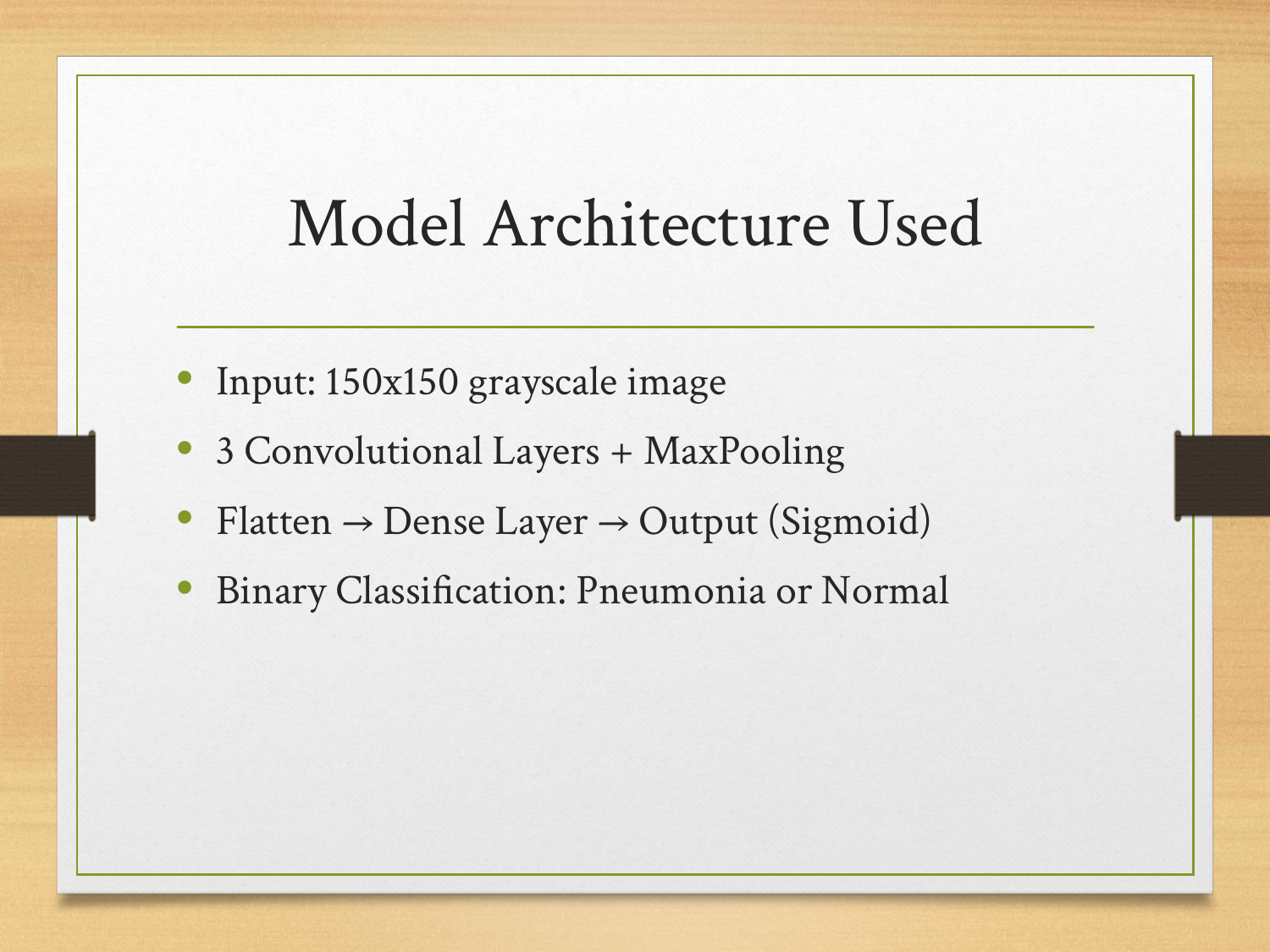

# Model Architecture Used
Input: 150x150 grayscale image
3 Convolutional Layers + MaxPooling
Flatten → Dense Layer → Output (Sigmoid)
Binary Classification: Pneumonia or Normal